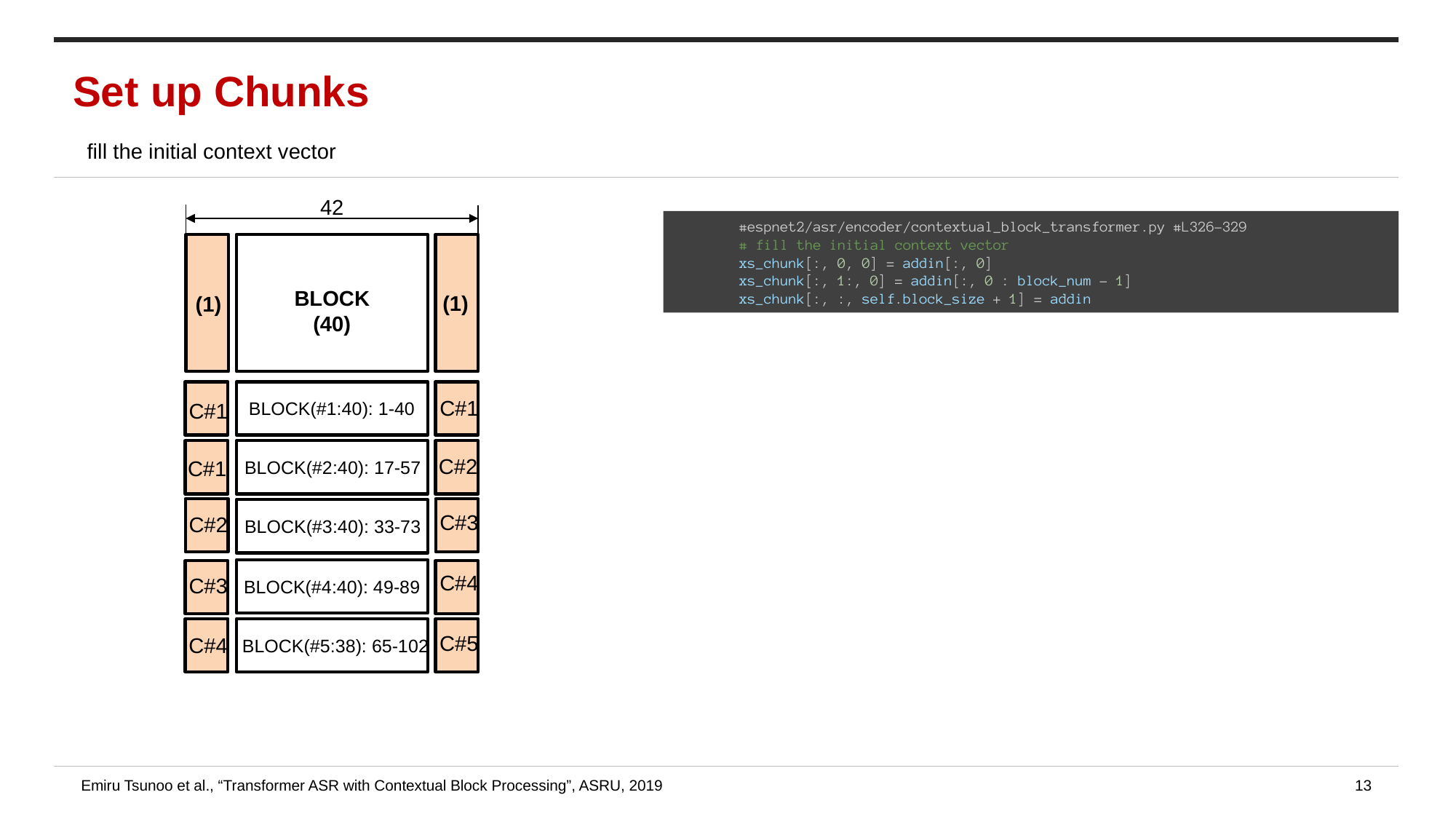

Set up Chunks
fill the initial context vector
42
        #espnet2/asr/encoder/contextual_block_transformer.py #L326-329
        # fill the initial context vector
        xs_chunk[:, 0, 0] = addin[:, 0]
        xs_chunk[:, 1:, 0] = addin[:, 0 : block_num - 1]
        xs_chunk[:, :, self.block_size + 1] = addin

BLOCK
(40)
(1)
(1)

BLOCK(#1:40): 1-40

C#1
C#1

BLOCK(#2:40): 17-57
C#2
C#1

BLOCK(#3:40): 33-73
C#3
C#2

BLOCK(#4:40): 49-89

C#4
C#3

BLOCK(#5:38): 65-102
C#5
C#4
Emiru Tsunoo et al., “Transformer ASR with Contextual Block Processing”, ASRU, 2019
13